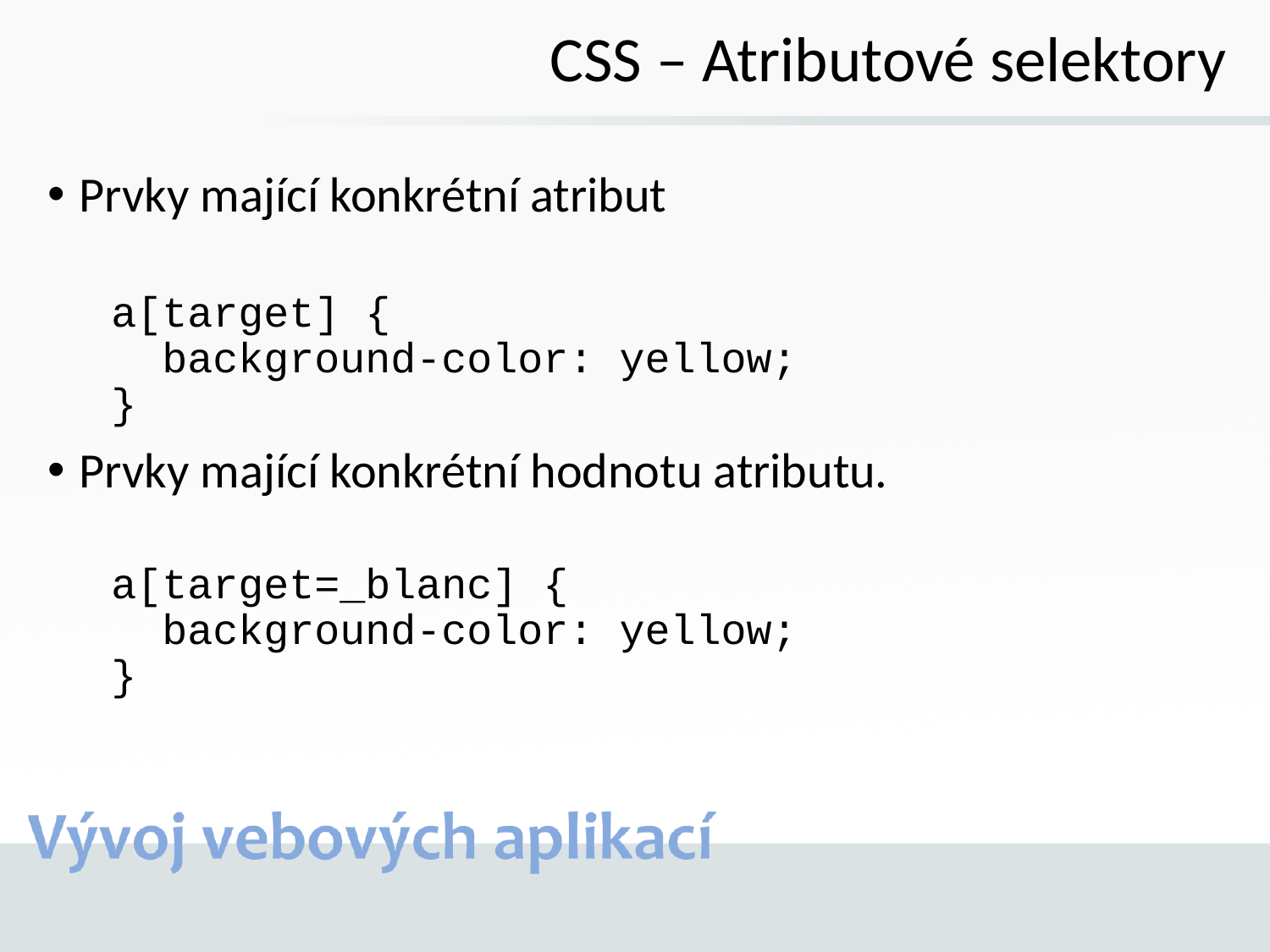

# CSS – Atributové selektory
Prvky mající konkrétní atribut

a[target] {
  background-color: yellow;
}
Prvky mající konkrétní hodnotu atributu.

a[target=_blanc] {
  background-color: yellow;
}